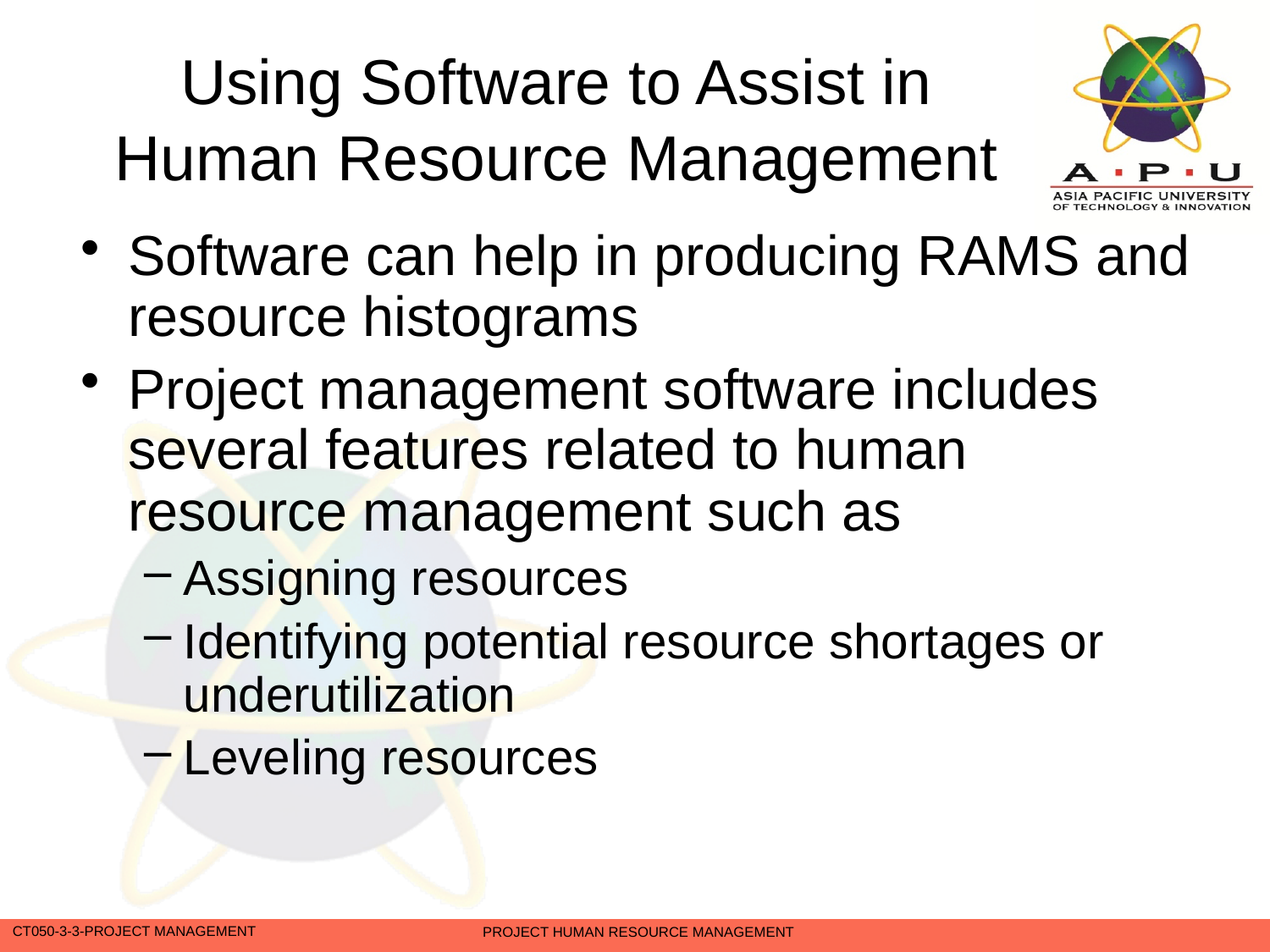

# Using Software to Assist in Human Resource Management
Software can help in producing RAMS and resource histograms
Project management software includes several features related to human resource management such as
Assigning resources
Identifying potential resource shortages or underutilization
Leveling resources